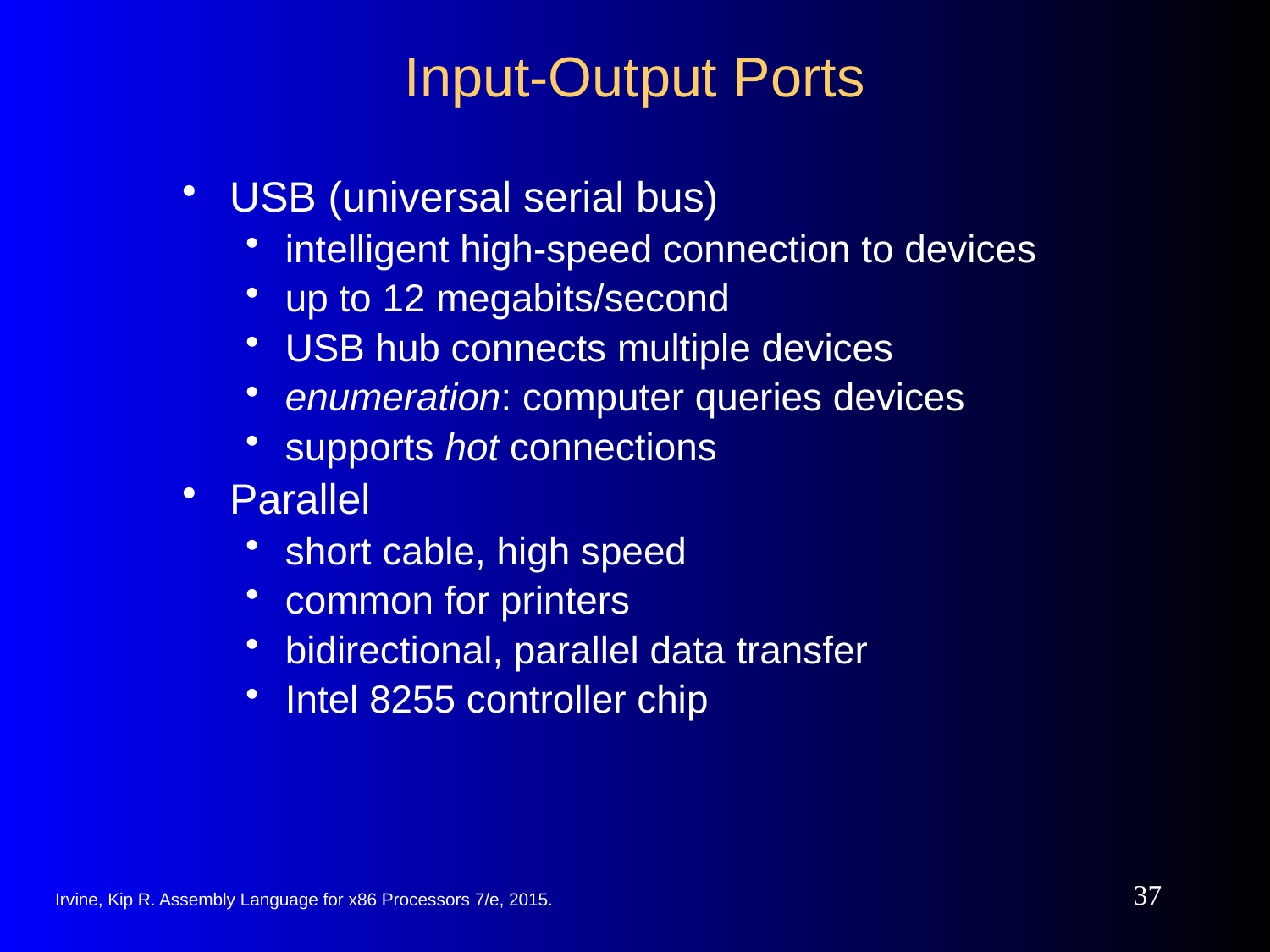

# Input-Output Ports
USB (universal serial bus)
intelligent high-speed connection to devices
up to 12 megabits/second
USB hub connects multiple devices
enumeration: computer queries devices
supports hot connections
Parallel
short cable, high speed
common for printers
bidirectional, parallel data transfer
Intel 8255 controller chip
37
Irvine, Kip R. Assembly Language for x86 Processors 7/e, 2015.